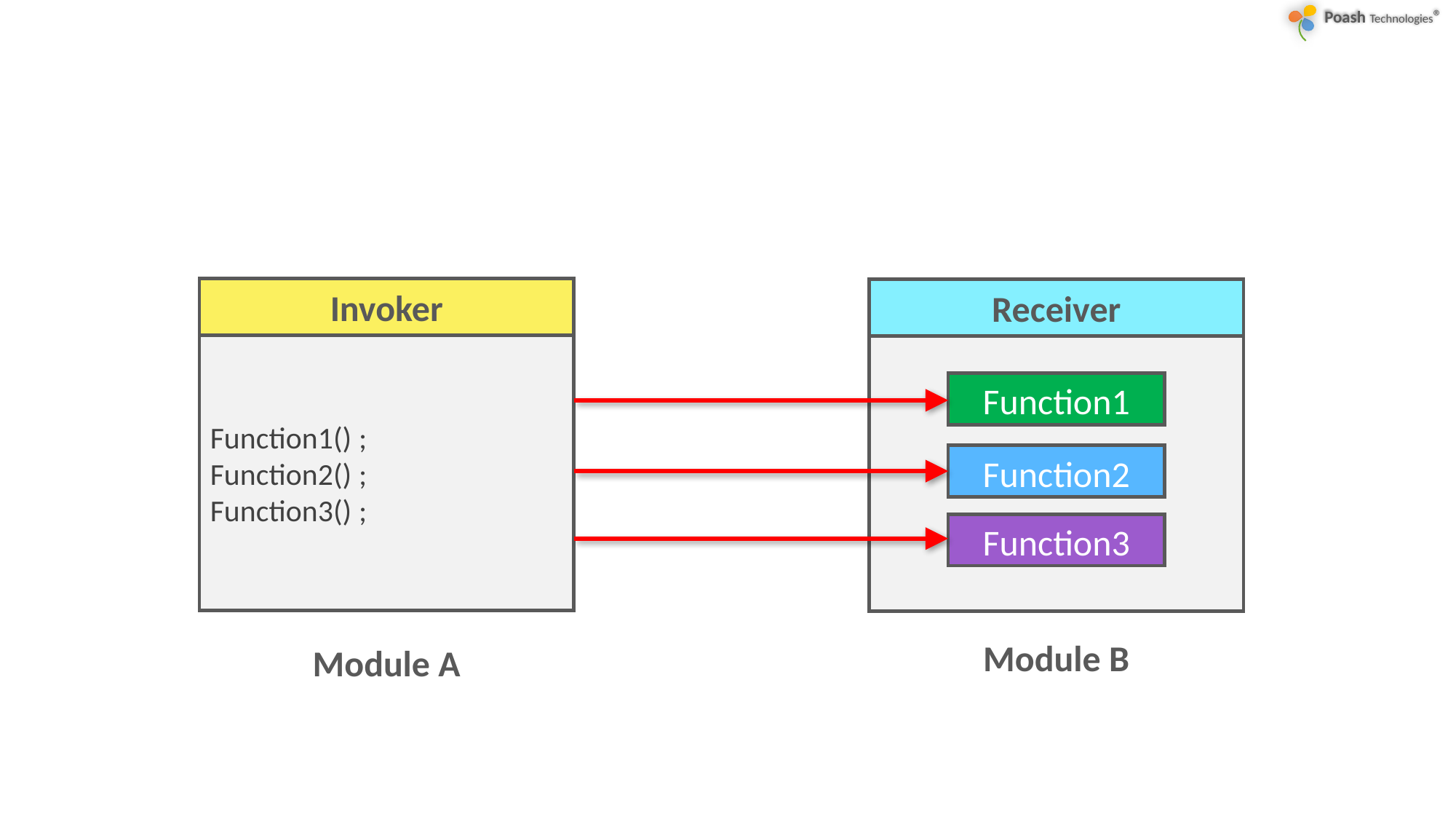

Invoker
Function1() ;
Function2() ;
Function3() ;
Receiver

Function1
Function2
Function3
Module B
Module A